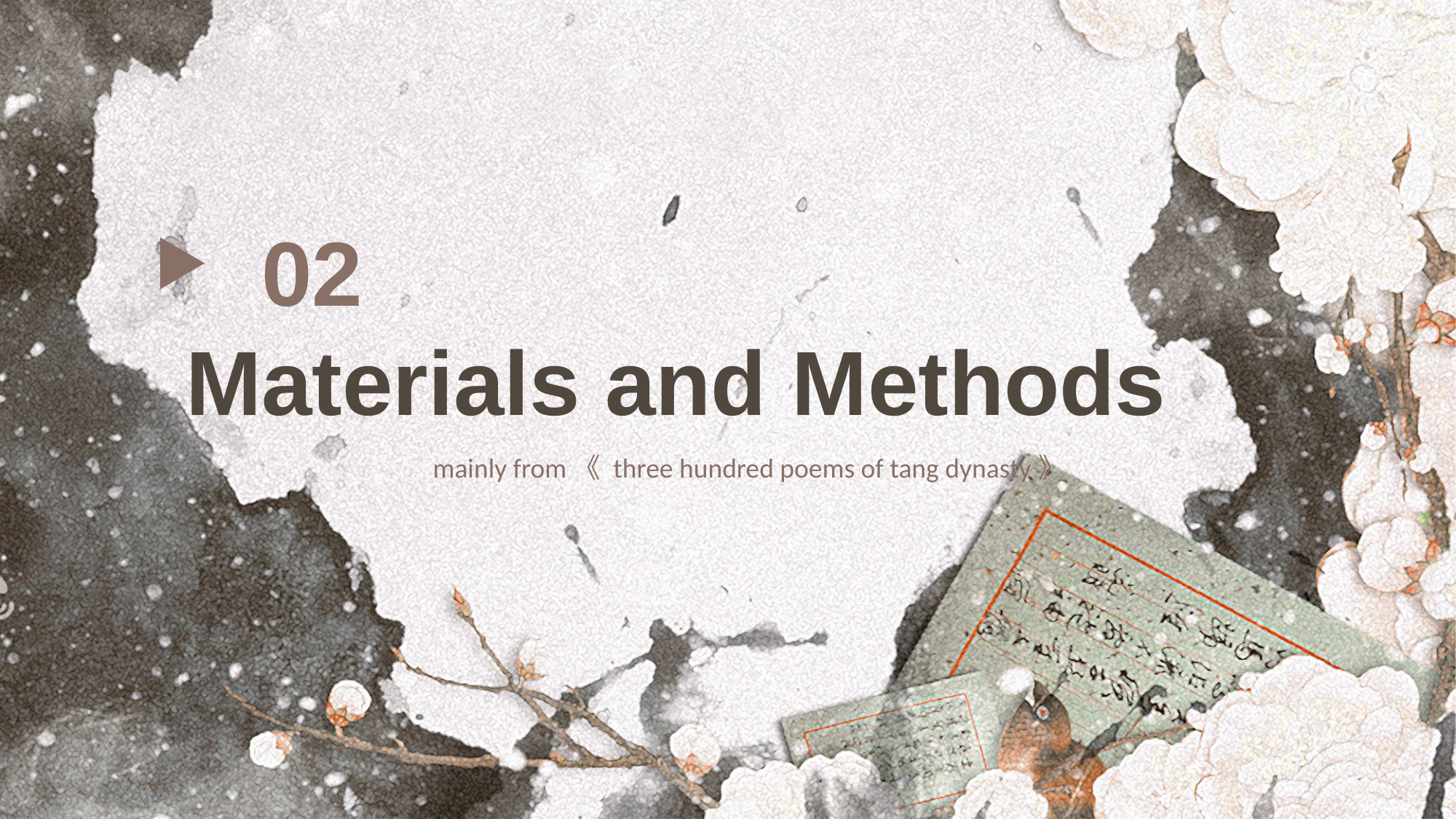

02
Materials and Methods

mainly from《 three hundred poems of tang dynasty》